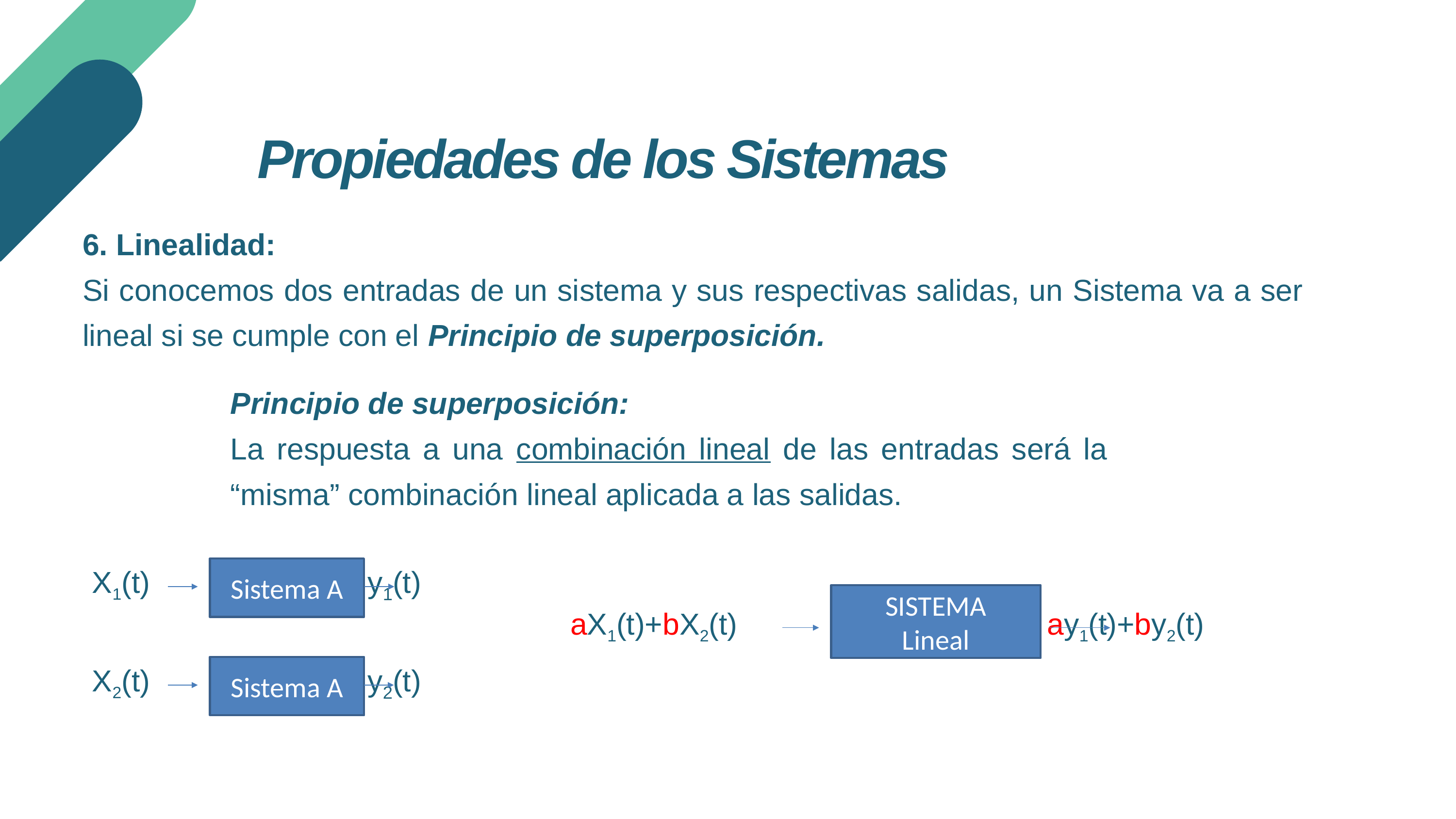

Propiedades de los Sistemas
6. Linealidad:
Si conocemos dos entradas de un sistema y sus respectivas salidas, un Sistema va a ser lineal si se cumple con el Principio de superposición.

Principio de superposición:
La respuesta a una combinación lineal de las entradas será la “misma” combinación lineal aplicada a las salidas.

Sistema A
X1(t)                          y1(t)
Sistema A
X2(t)                          y2(t)
SISTEMA
Lineal
aX1(t)+bX2(t)                                     ay1(t)+by2(t)